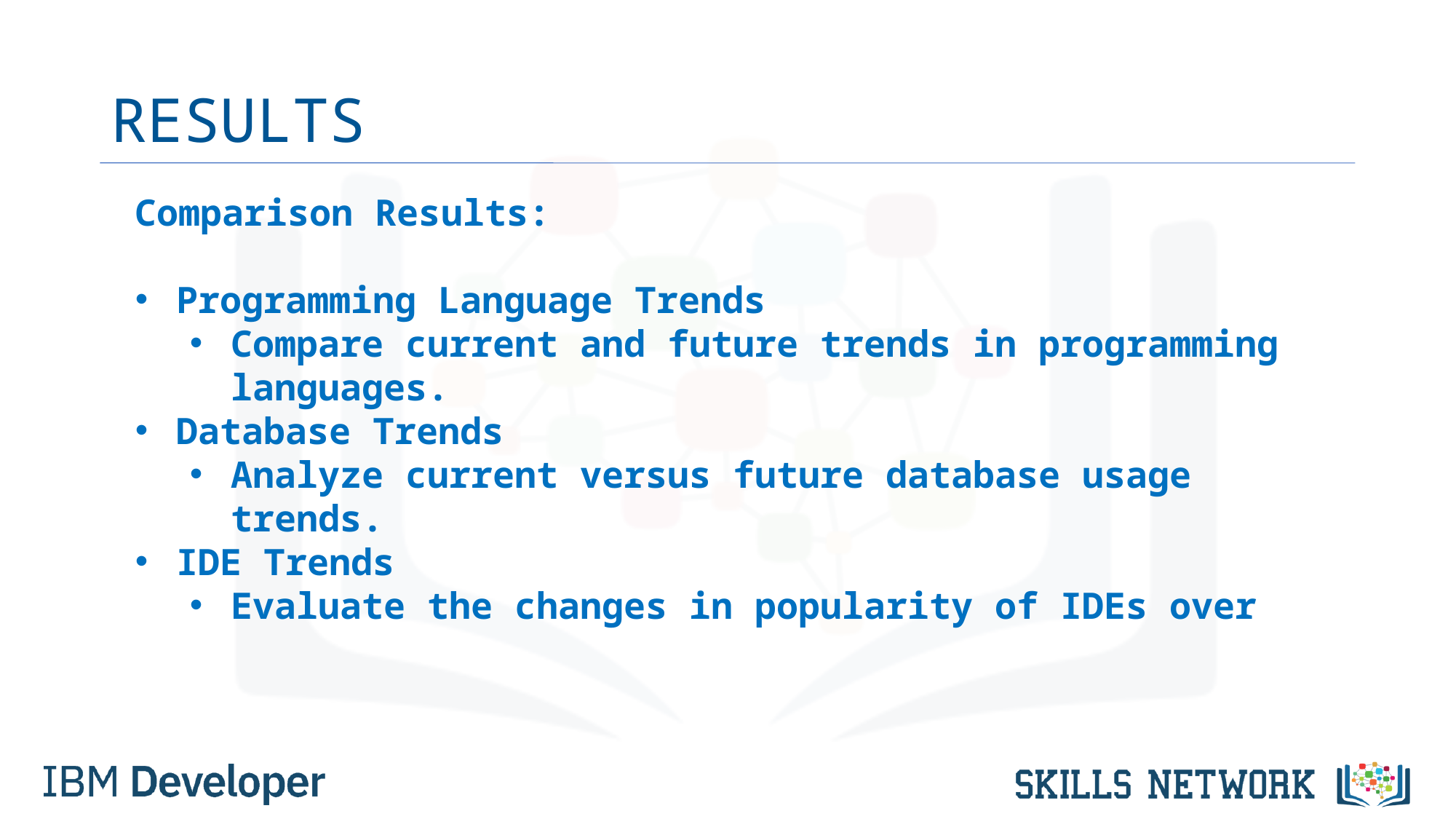

# RESULTS
Comparison Results:

Programming Language Trends
Compare current and future trends in programming languages.
Database Trends
Analyze current versus future database usage trends.
IDE Trends
Evaluate the changes in popularity of IDEs over